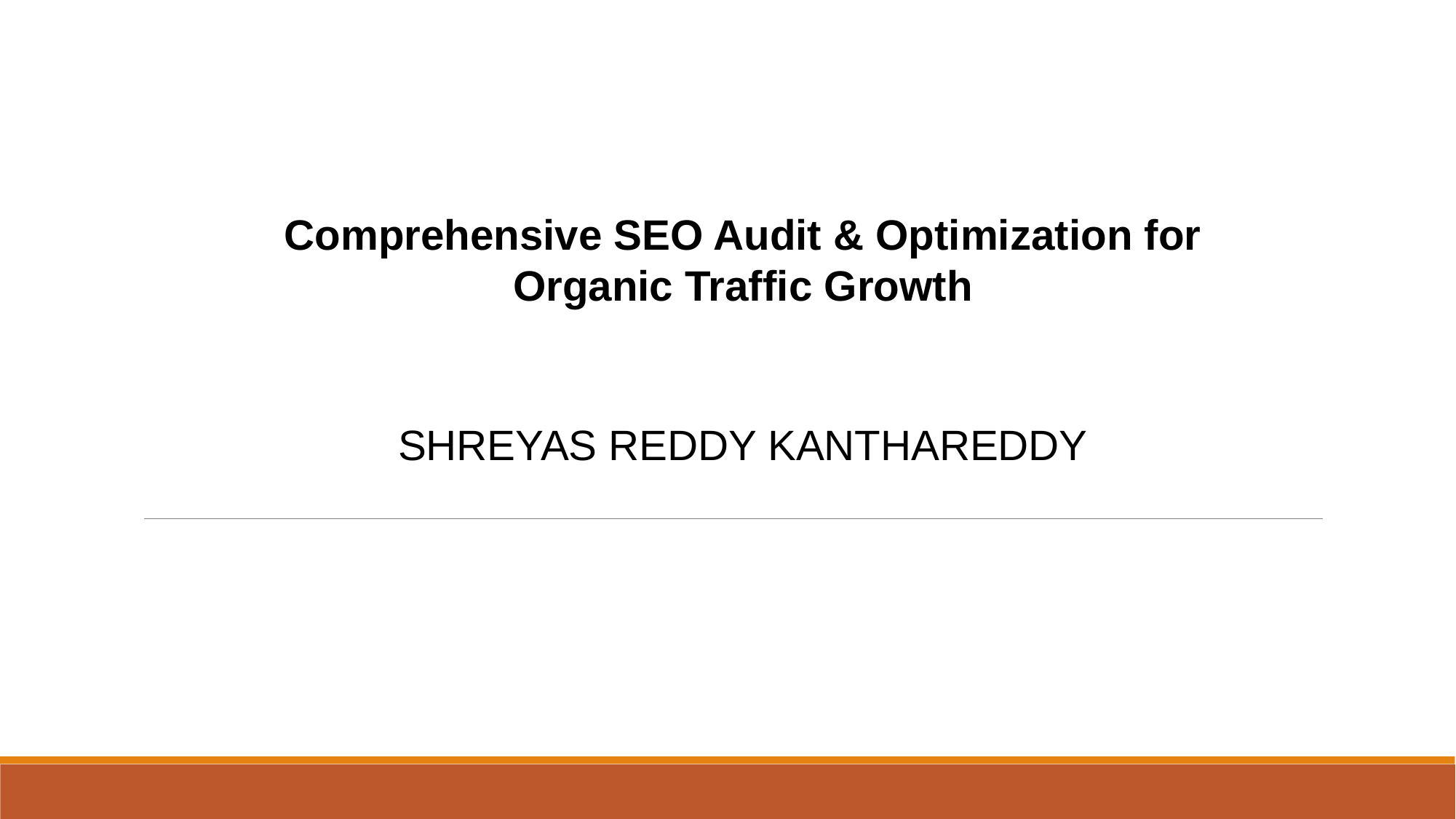

Comprehensive SEO Audit & Optimization for Organic Traffic Growth
SHREYAS REDDY KANTHAREDDY